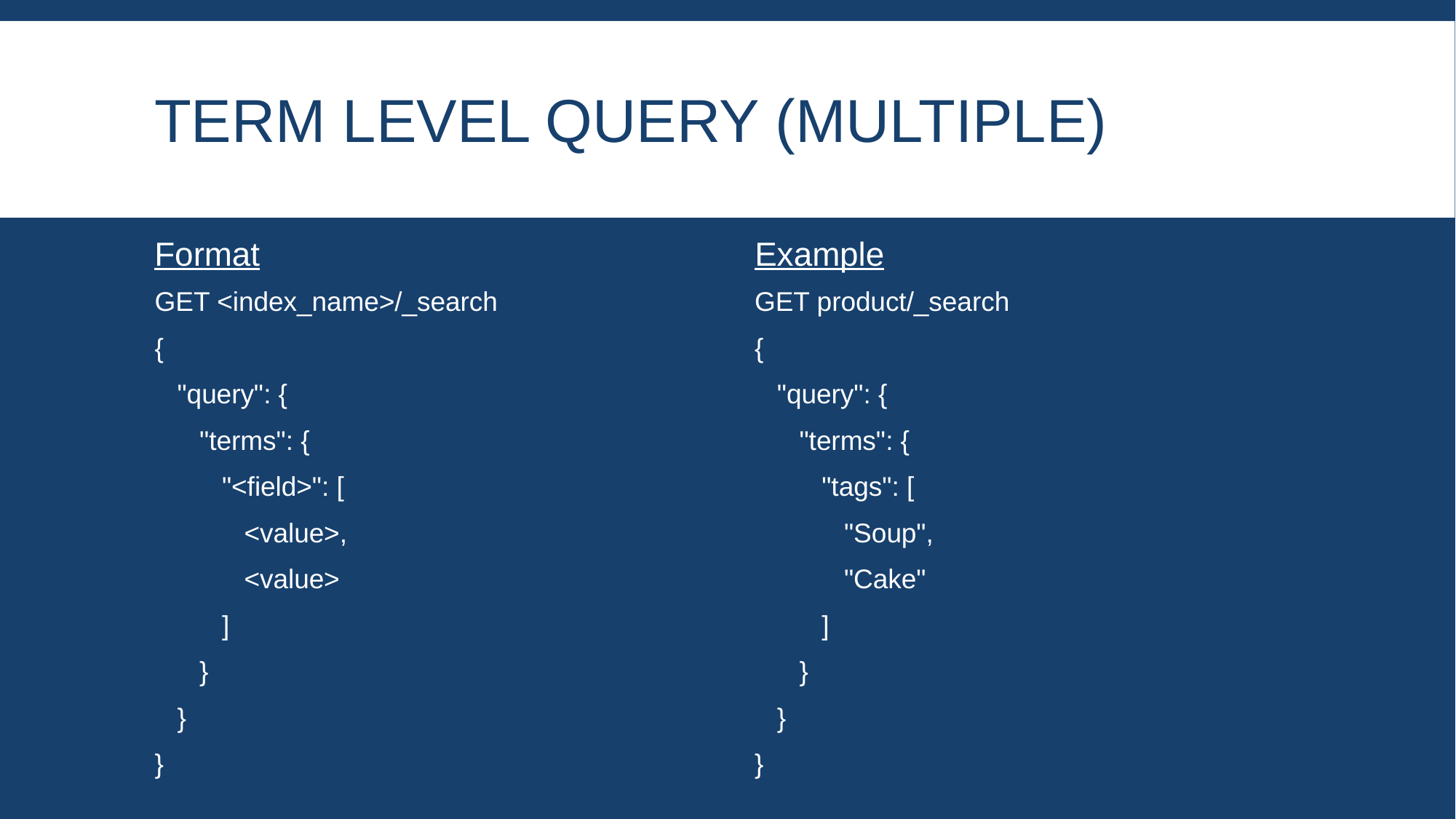

# Term level query (multiple)
Format
Example
GET <index_name>/_search
{
   "query": {
      "terms": {
         "<field>": [
            <value>,
            <value>
         ]
      }
   }
}
GET product/_search
{
   "query": {
      "terms": {
         "tags": [
            "Soup",
            "Cake"
         ]
      }
   }
}